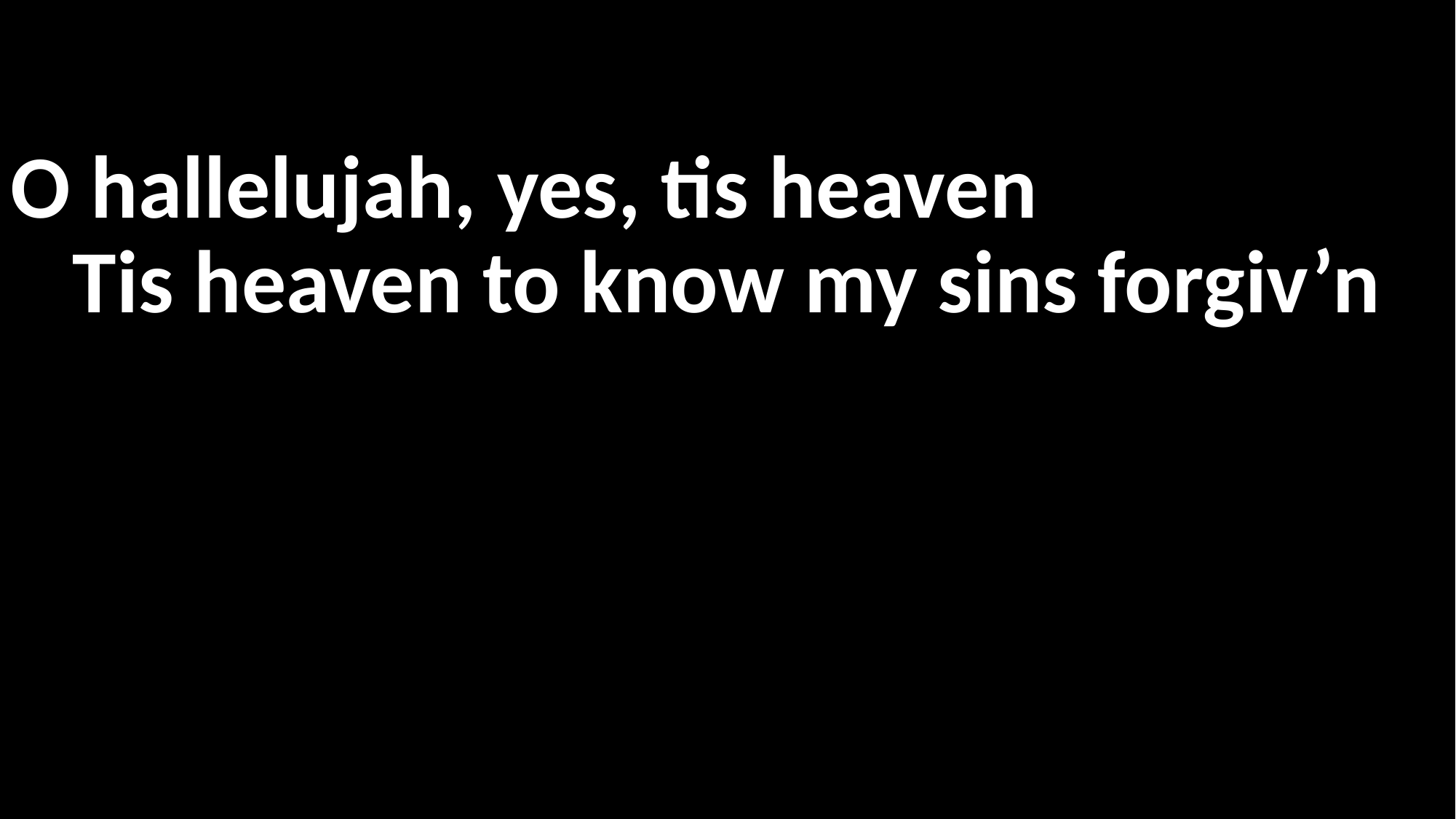

O hallelujah, yes, tis heaven
Tis heaven to know my sins forgiv’n